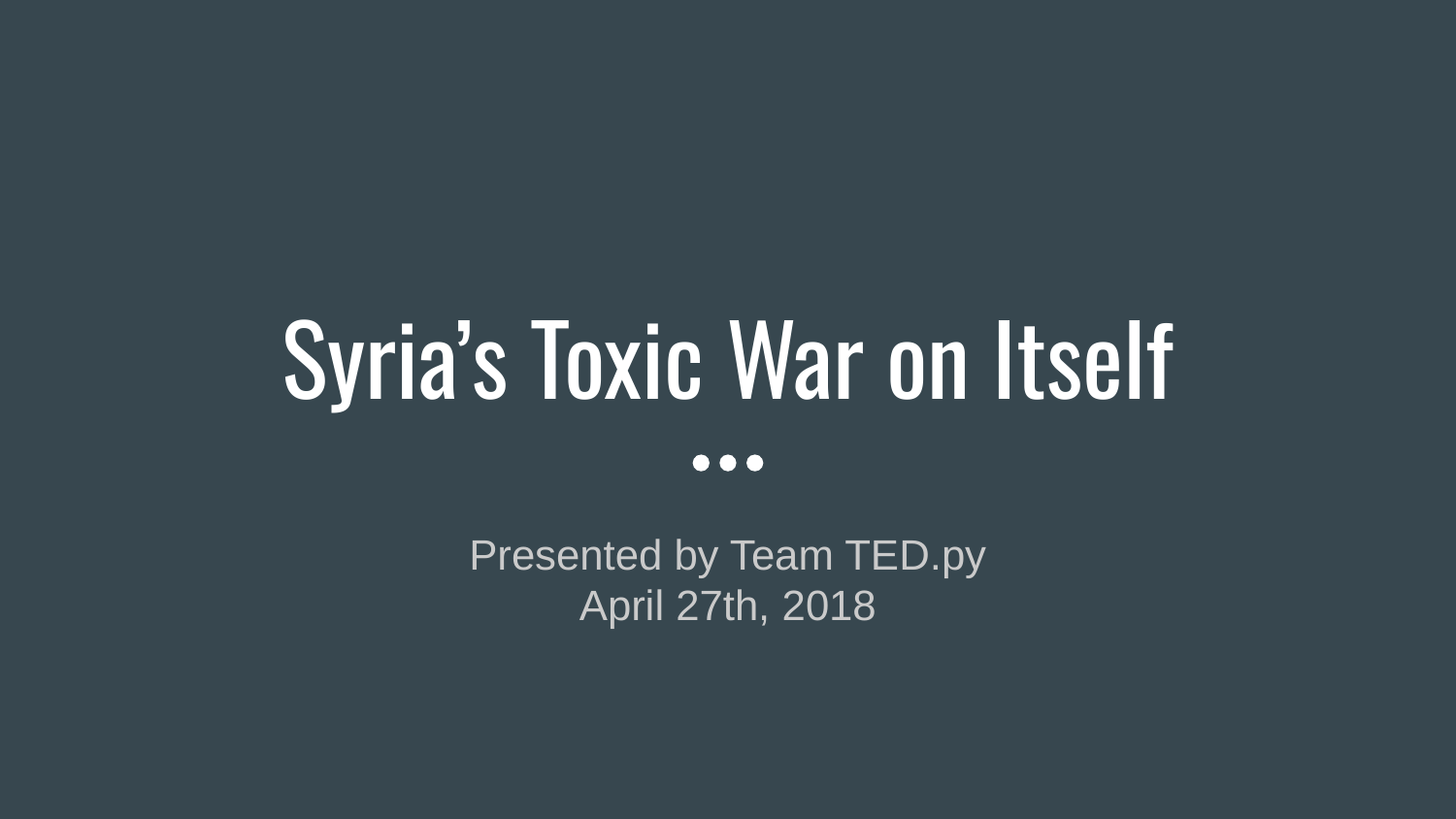

# Syria’s Toxic War on Itself
Presented by Team TED.py
April 27th, 2018